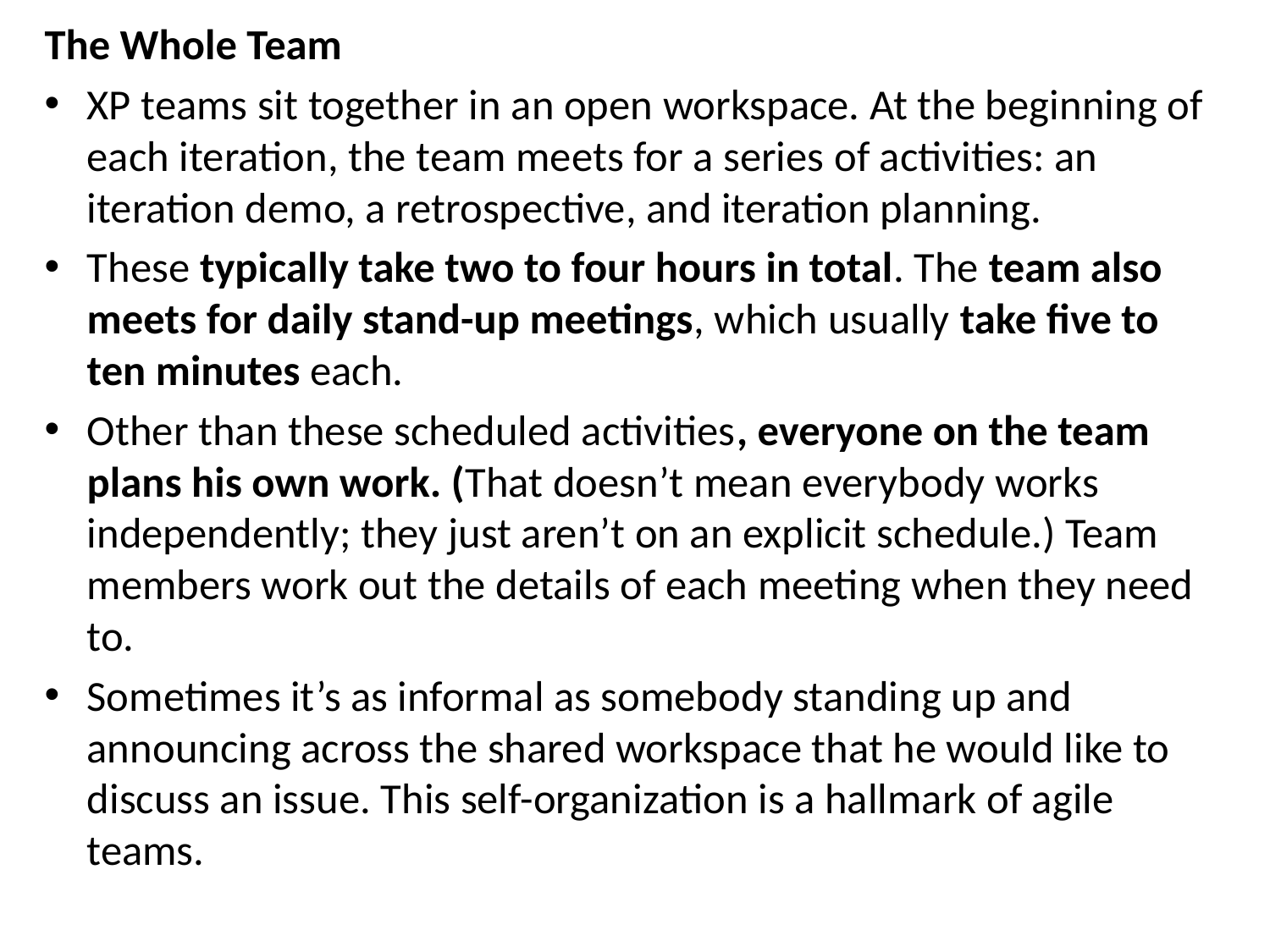

The Whole Team
XP teams sit together in an open workspace. At the beginning of each iteration, the team meets for a series of activities: an iteration demo, a retrospective, and iteration planning.
These typically take two to four hours in total. The team also meets for daily stand-up meetings, which usually take five to ten minutes each.
Other than these scheduled activities, everyone on the team plans his own work. (That doesn’t mean everybody works independently; they just aren’t on an explicit schedule.) Team members work out the details of each meeting when they need to.
Sometimes it’s as informal as somebody standing up and announcing across the shared workspace that he would like to discuss an issue. This self-organization is a hallmark of agile teams.